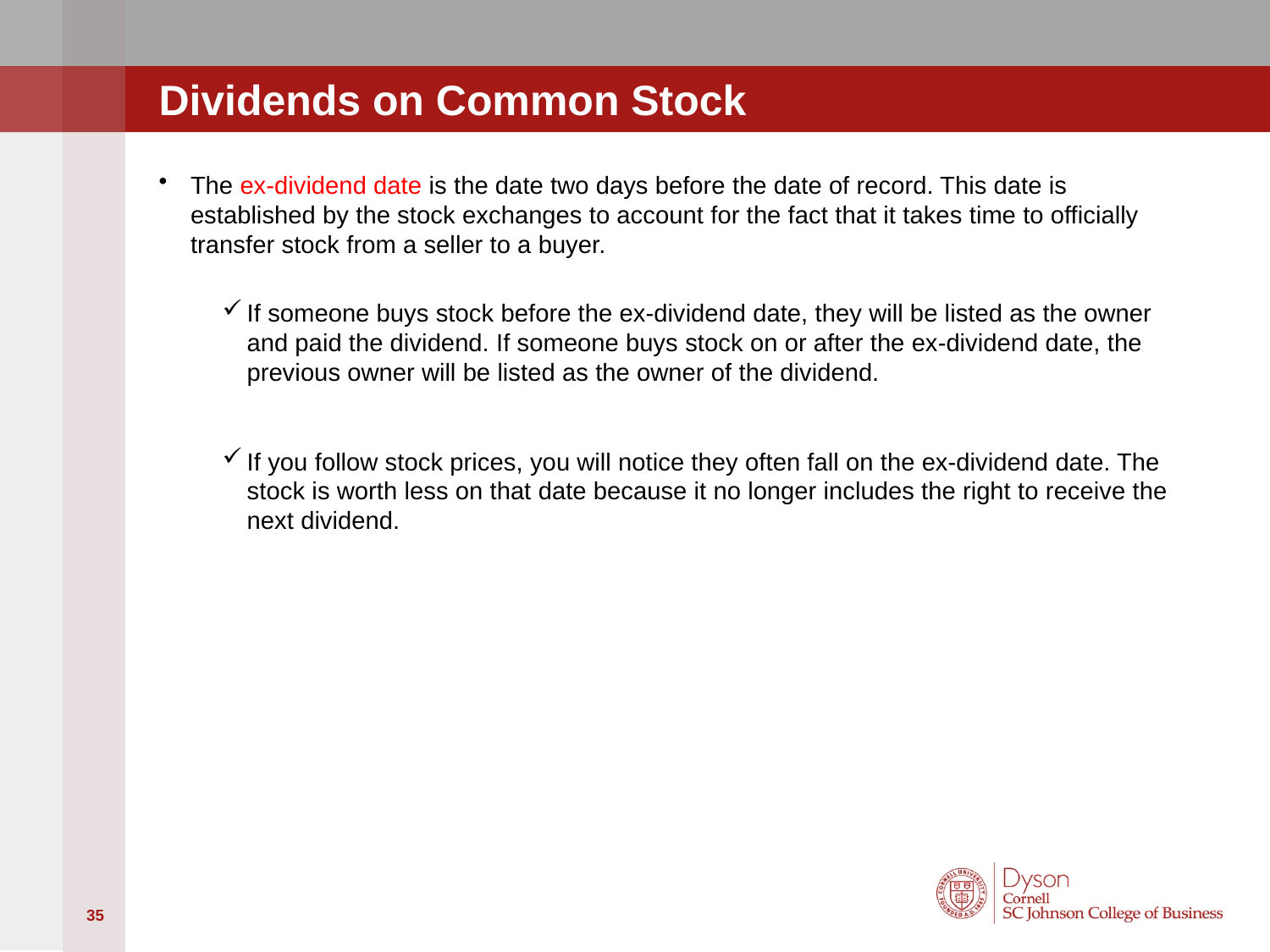

# Dividends on Common Stock
The ex-dividend date is the date two days before the date of record. This date is established by the stock exchanges to account for the fact that it takes time to officially transfer stock from a seller to a buyer.

If someone buys stock before the ex-dividend date, they will be listed as the owner and paid the dividend. If someone buys stock on or after the ex-dividend date, the previous owner will be listed as the owner of the dividend.

If you follow stock prices, you will notice they often fall on the ex-dividend date. The stock is worth less on that date because it no longer includes the right to receive the next dividend.
35